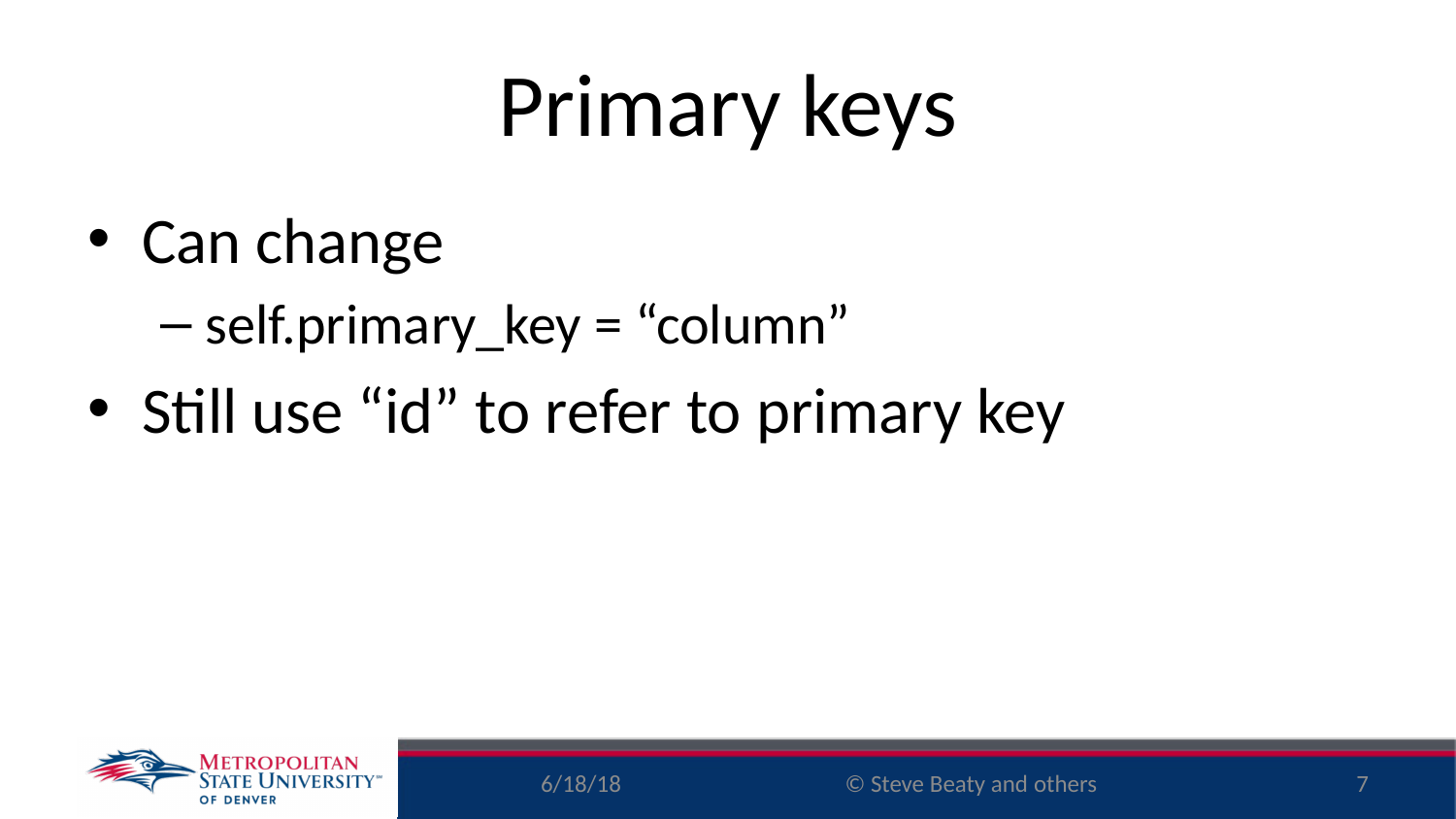

# Primary keys
Can change
self.primary_key = “column”
Still use “id” to refer to primary key
6/18/18
7
© Steve Beaty and others